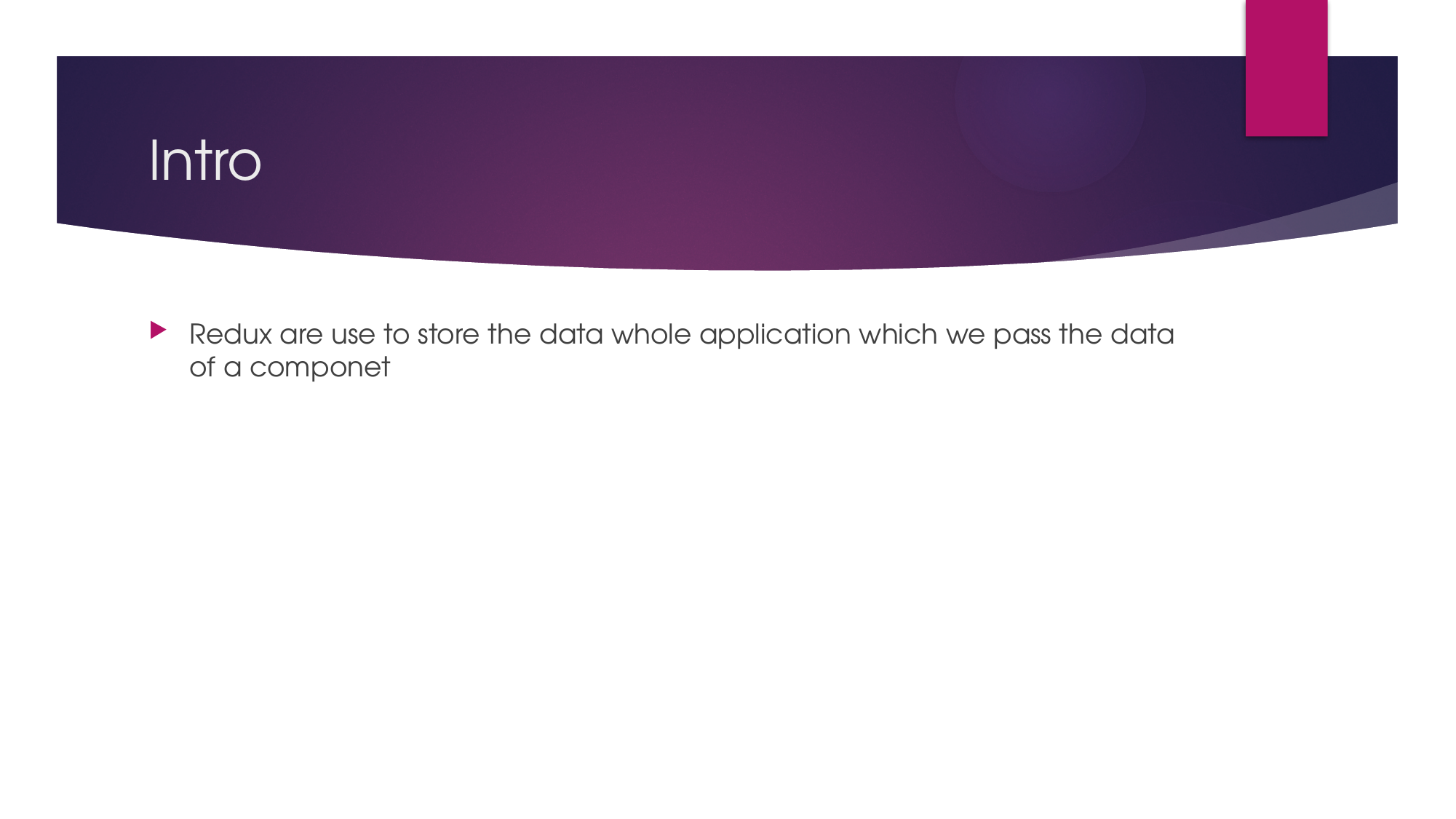

# Intro
Redux are use to store the data whole application which we pass the data of a componet